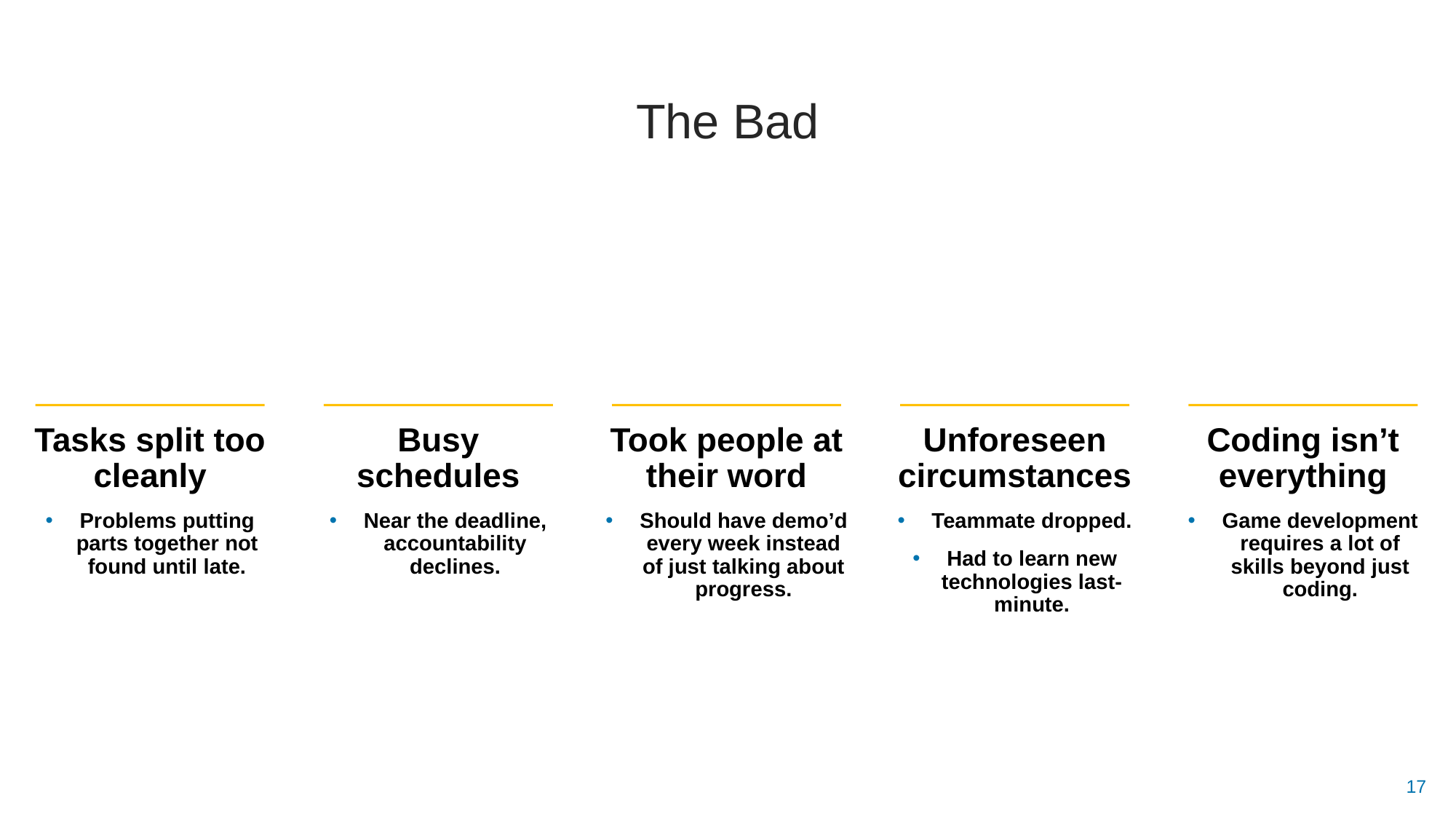

The Bad

Tasks split too cleanly
Problems putting parts together not found until late.
Busy schedules
Near the deadline, accountability declines.

Took people at their word
Should have demo’d every week instead of just talking about progress.
Unforeseen circumstances
Teammate dropped.
Had to learn new technologies last-minute.

Coding isn’t everything
Game development requires a lot of skills beyond just coding.
17